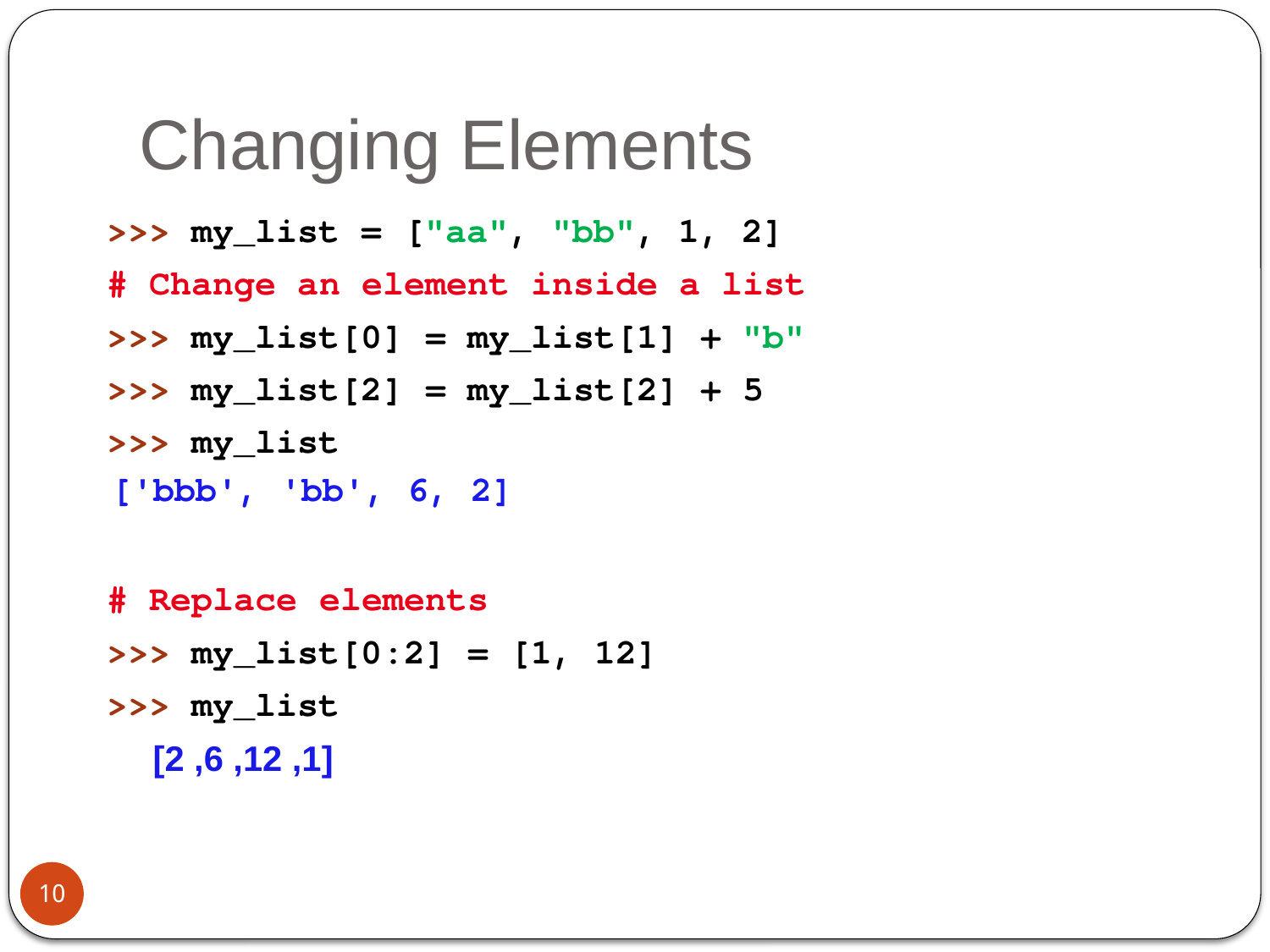

# Changing Elements
>>> my_list = ["aa", "bb", 1, 2]
# Change an element inside a list
>>> my_list[0] = my_list[1] + "b"
>>> my_list[2] = my_list[2] + 5
>>> my_list

# Replace elements
>>> my_list[0:2] = [1, 12]
>>> my_list

['bbb', 'bb', 6, 2]
[1, 12, 6, 2]
10